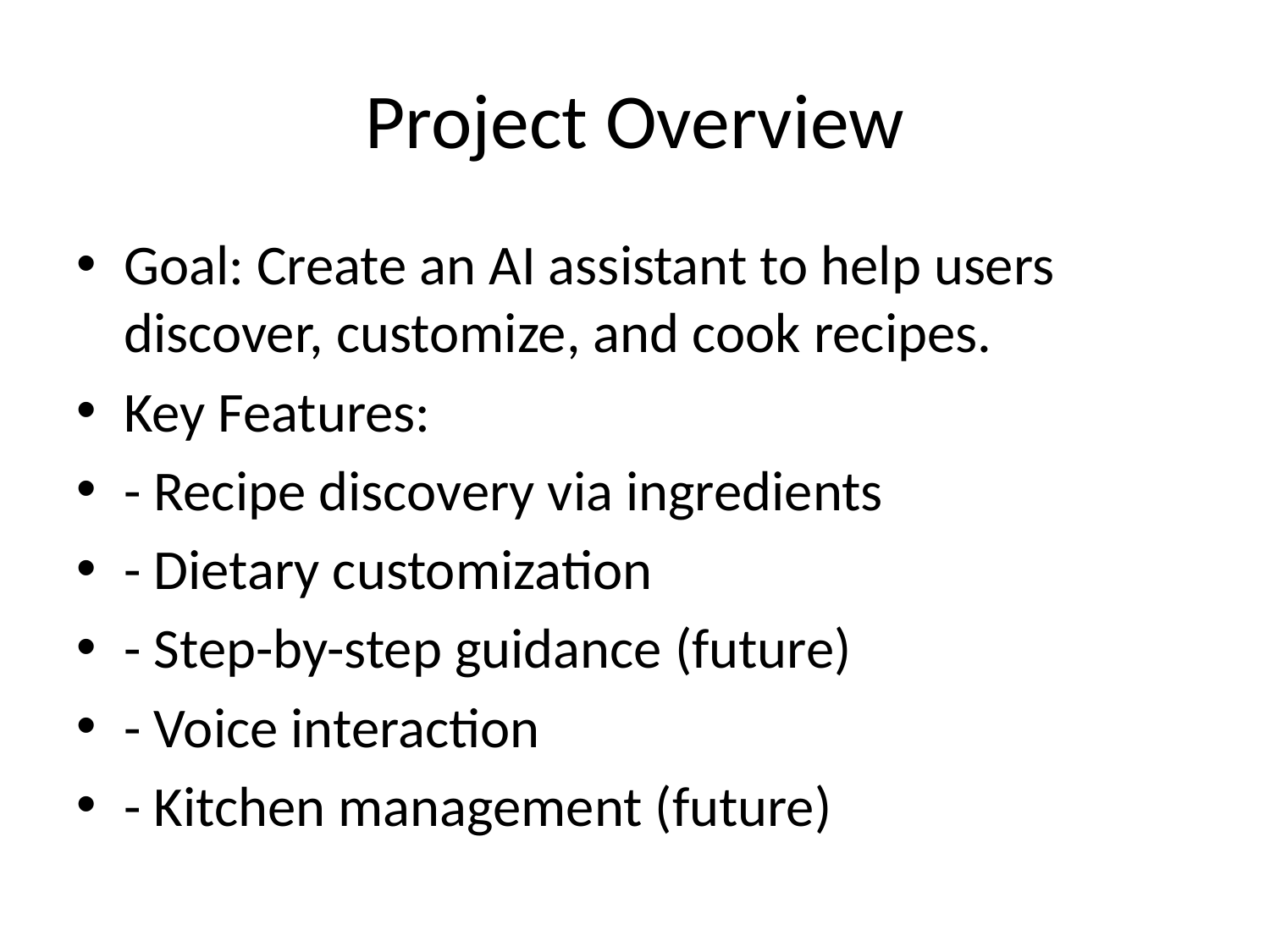

# Project Overview
Goal: Create an AI assistant to help users discover, customize, and cook recipes.
Key Features:
- Recipe discovery via ingredients
- Dietary customization
- Step-by-step guidance (future)
- Voice interaction
- Kitchen management (future)